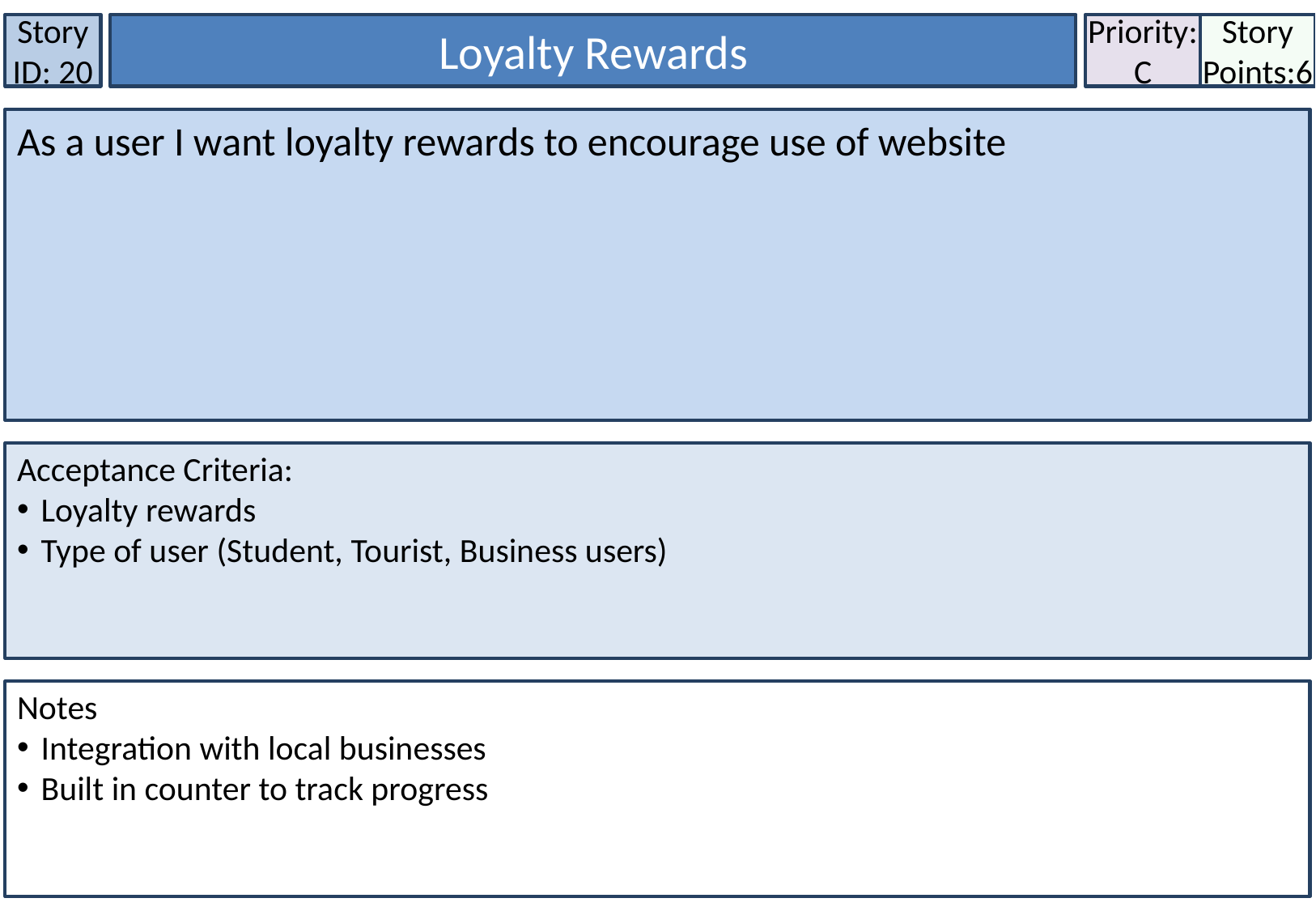

Story ID: 20
Loyalty Rewards
Priority:
C
Story Points:6
#
As a user I want loyalty rewards to encourage use of website

Acceptance Criteria:
Loyalty rewards
Type of user (Student, Tourist, Business users)
Notes
Integration with local businesses
Built in counter to track progress